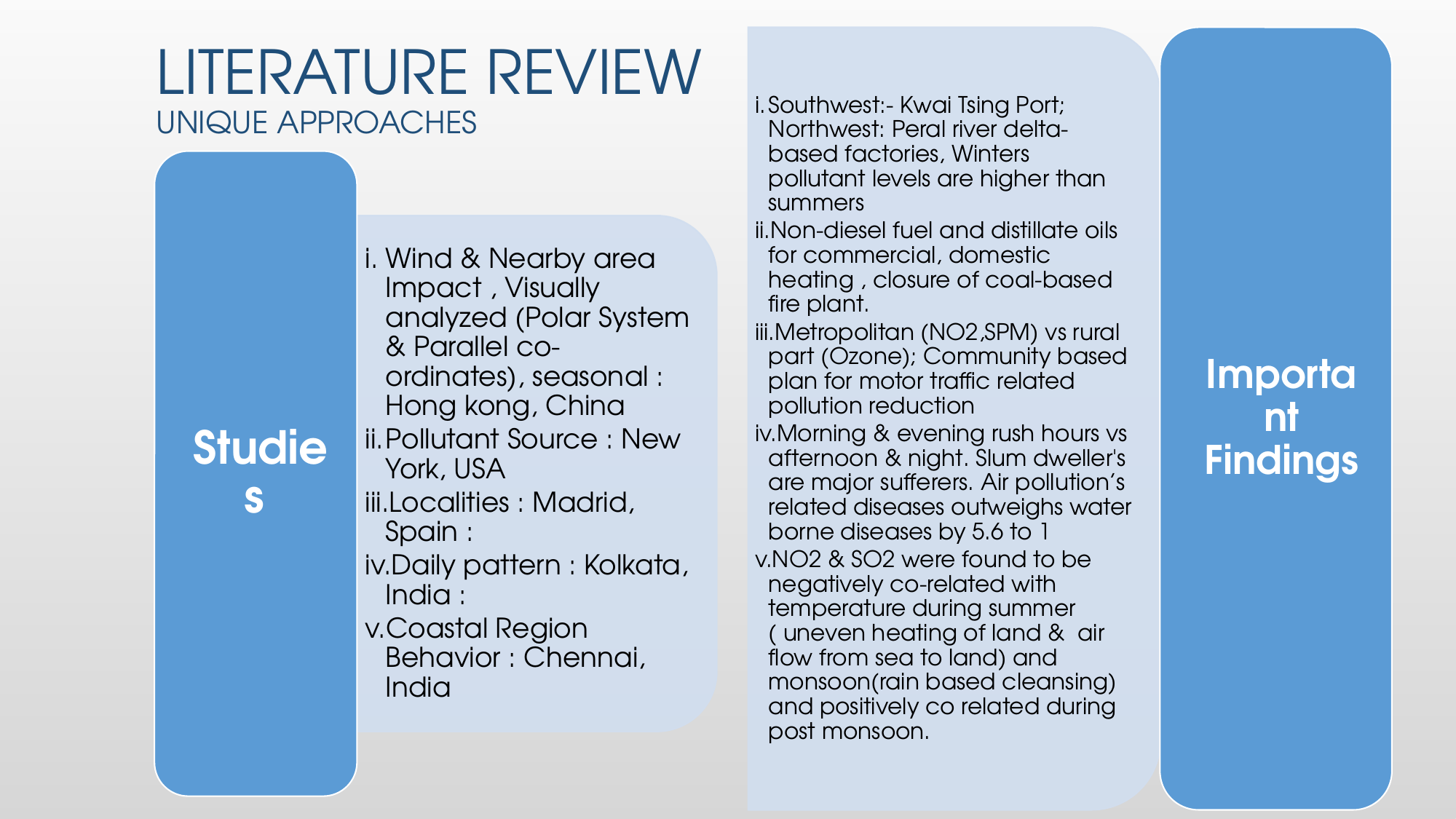

Southwest:- Kwai Tsing Port; Northwest: Peral river delta-based factories, Winters pollutant levels are higher than summers
Non-diesel fuel and distillate oils for commercial, domestic heating , closure of coal-based fire plant.
Metropolitan (NO2,SPM) vs rural part (Ozone); Community based plan for motor traffic related pollution reduction
Morning & evening rush hours vs afternoon & night. Slum dweller's are major sufferers. Air pollution’s related diseases outweighs water borne diseases by 5.6 to 1
NO2 & SO2 were found to be negatively co-related with temperature during summer ( uneven heating of land &  air flow from sea to land) and monsoon(rain based cleansing) and positively co related during post monsoon.
Important Findings
# Literature Review Unique approaches
Wind & Nearby area Impact , Visually analyzed (Polar System & Parallel co-ordinates), seasonal : Hong kong, China
Pollutant Source : New York, USA
Localities : Madrid, Spain :
Daily pattern : Kolkata, India :
Coastal Region Behavior : Chennai, India
Studies